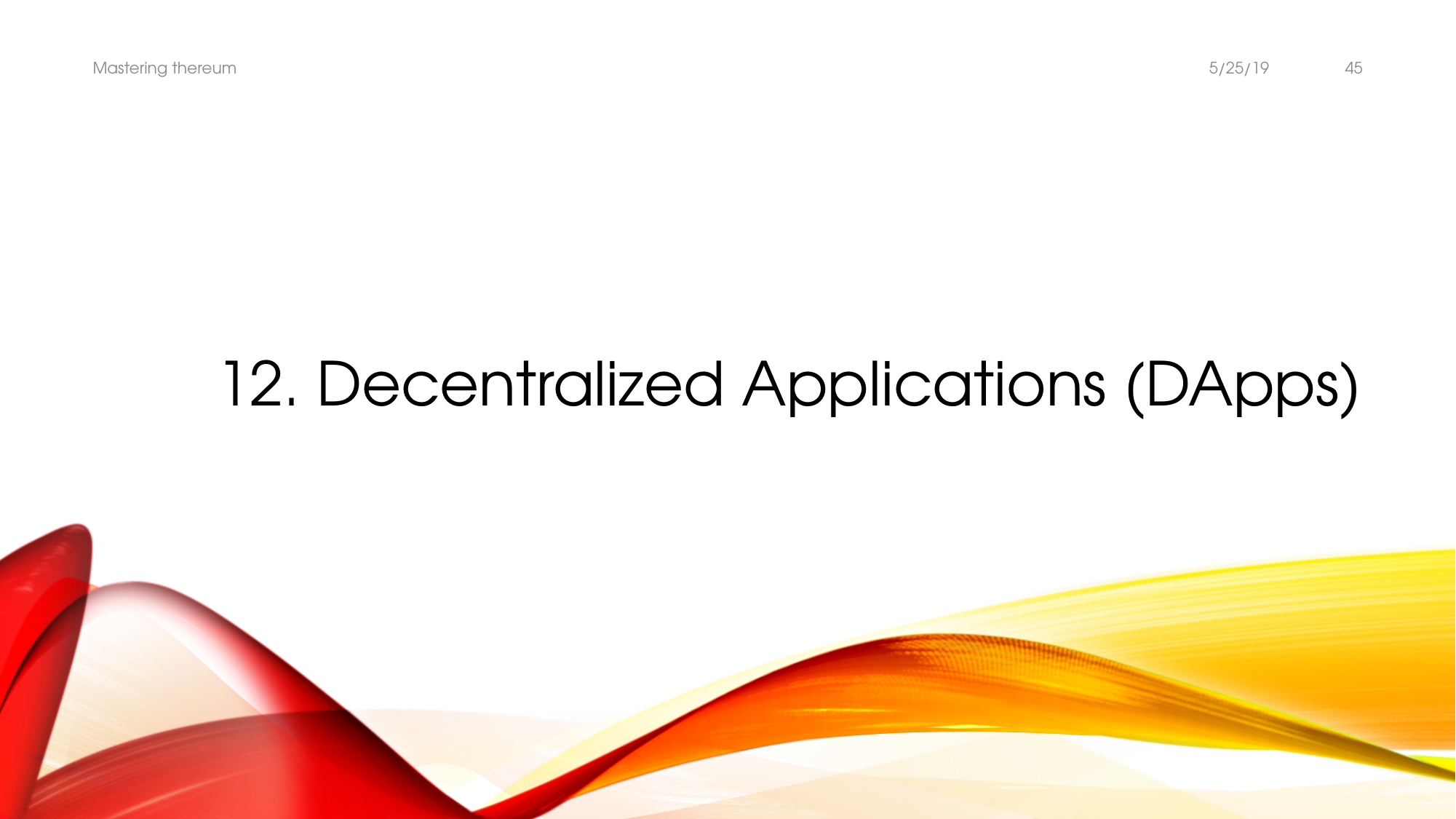

5/25/19
45
Mastering thereum
# 12. Decentralized Applications (DApps)